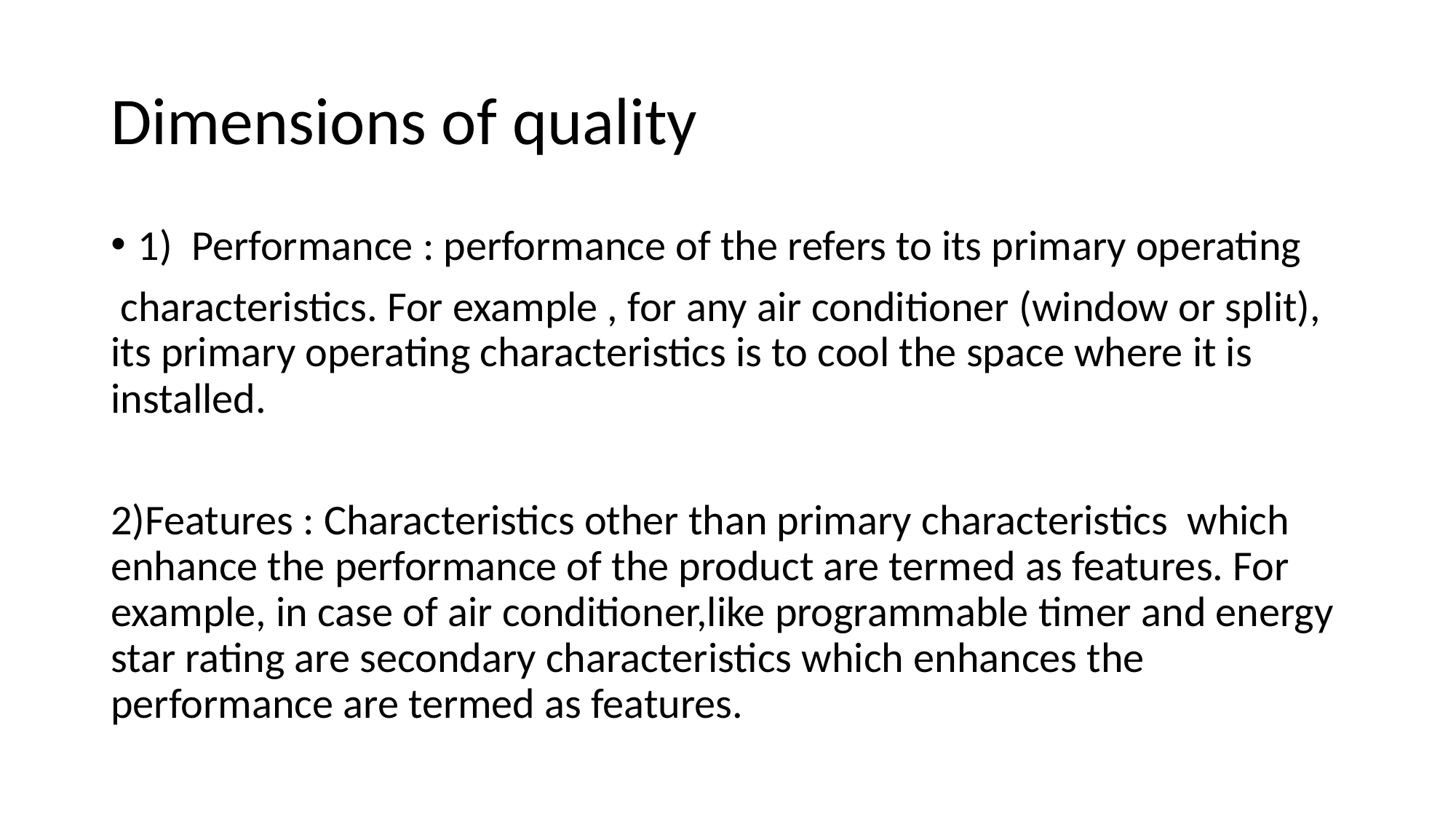

# Dimensions of quality
1)  Performance : performance of the refers to its primary operating
 characteristics. For example , for any air conditioner (window or split), its primary operating characteristics is to cool the space where it is installed.

2)Features : Characteristics other than primary characteristics  which enhance the performance of the product are termed as features. For example, in case of air conditioner,like programmable timer and energy star rating are secondary characteristics which enhances the performance are termed as features.